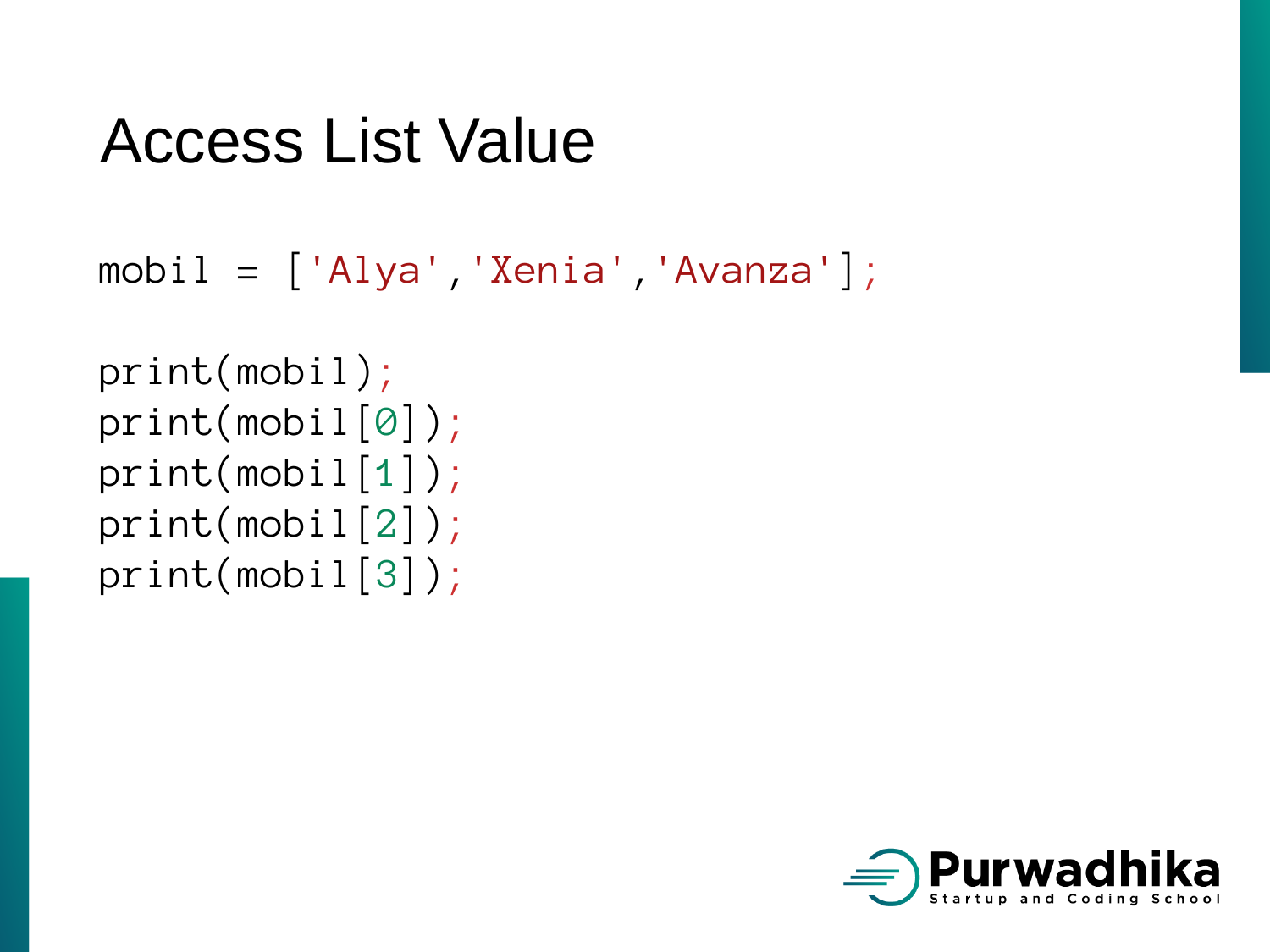

# Access List Value
mobil = ['Alya','Xenia','Avanza'];
print(mobil);
print(mobil[0]);
print(mobil[1]);
print(mobil[2]);
print(mobil[3]);